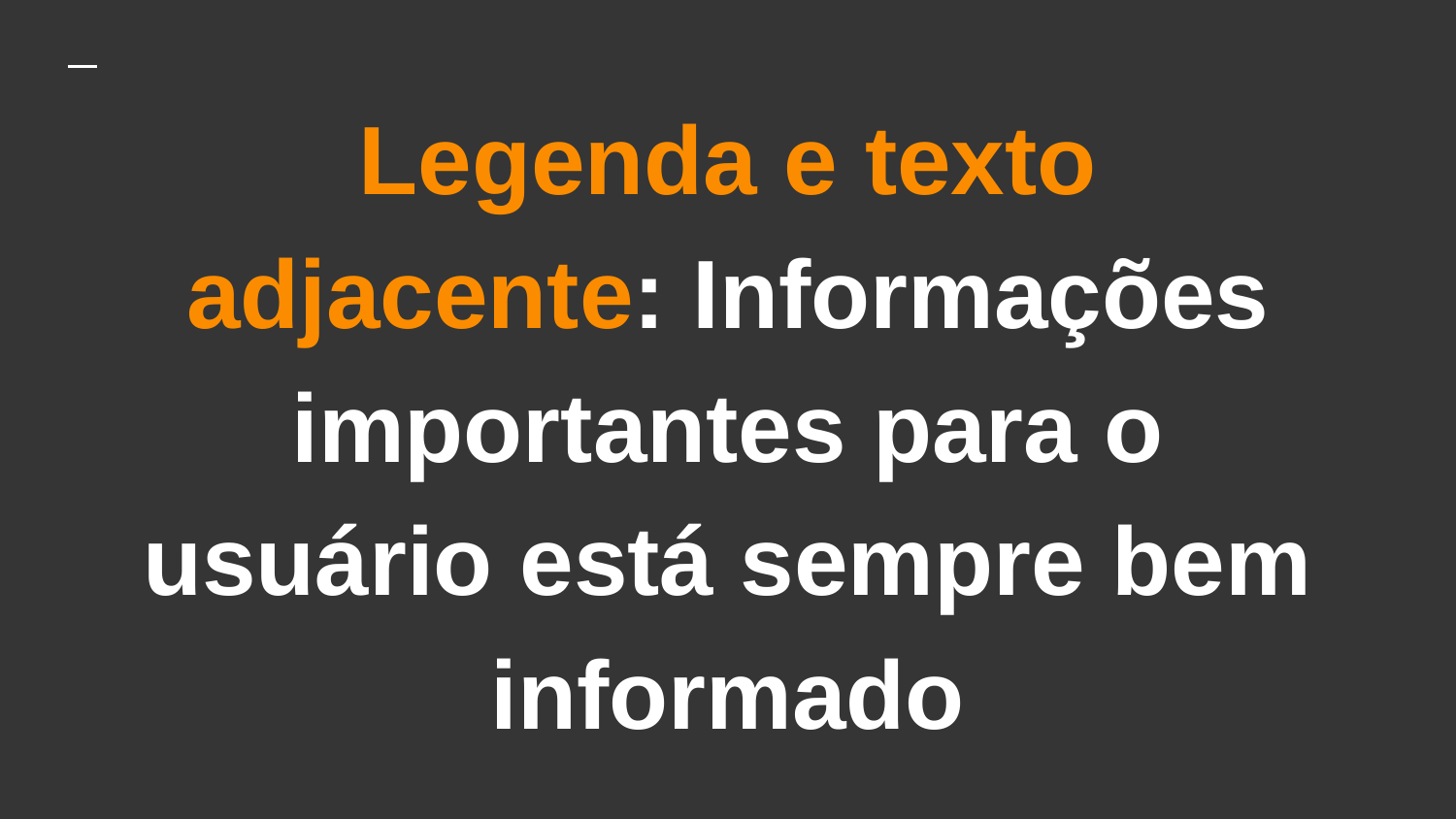

Legenda e texto adjacente: Informações importantes para o usuário está sempre bem informado